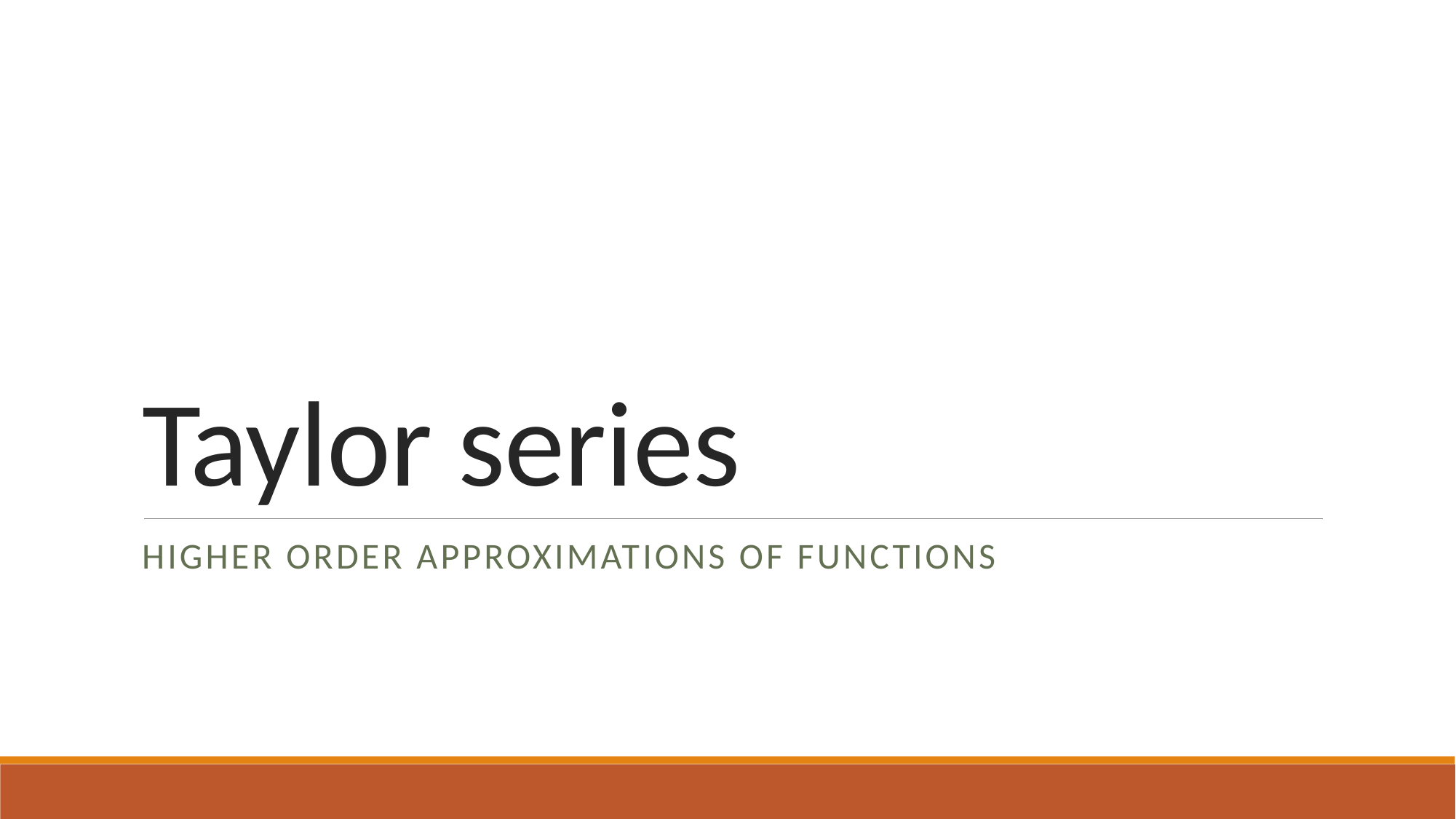

# Taylor series
Higher order approximations of functions